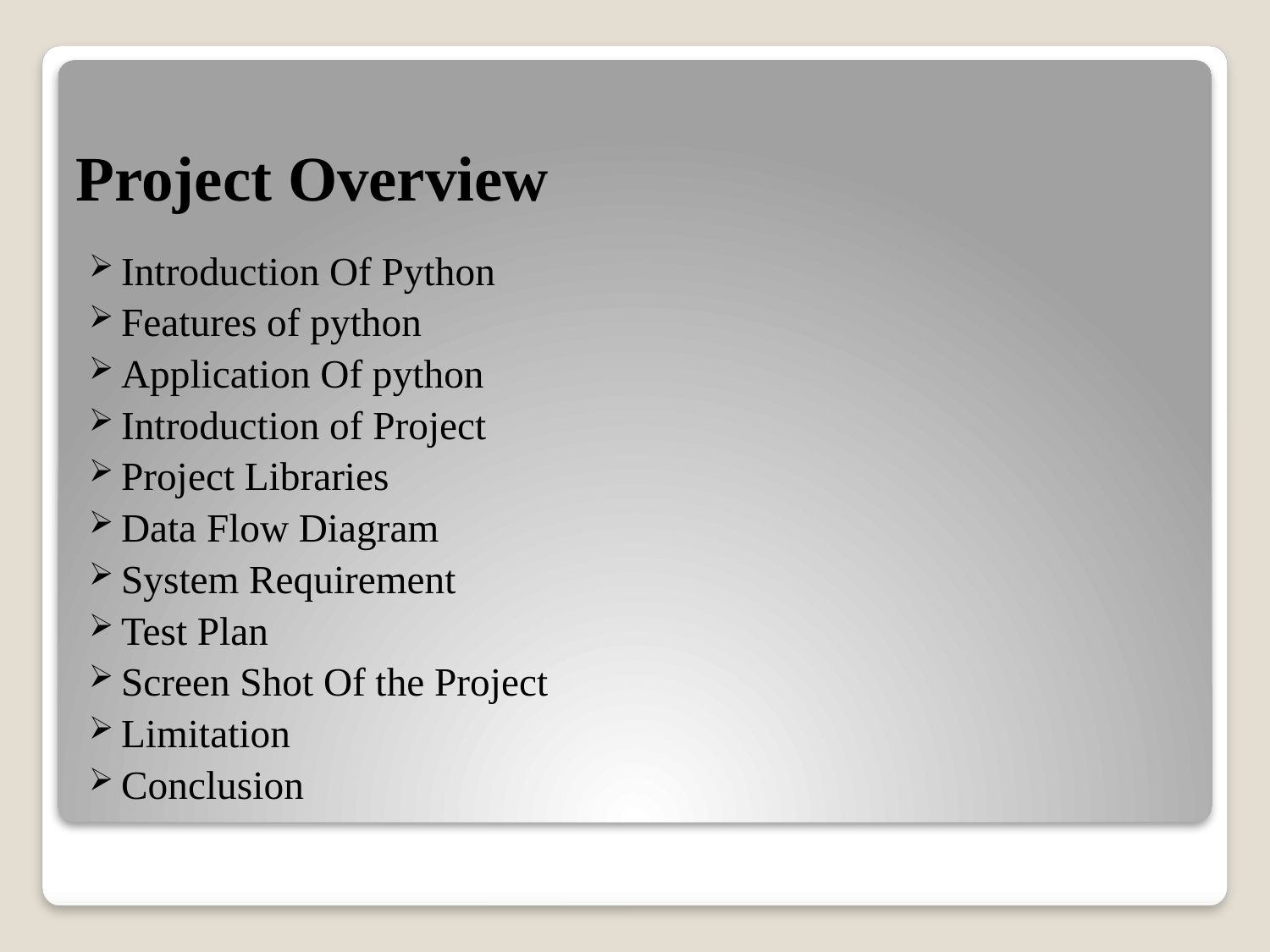

# Project Overview
Introduction Of Python
Features of python
Application Of python
Introduction of Project
Project Libraries
Data Flow Diagram
System Requirement
Test Plan
Screen Shot Of the Project
Limitation
Conclusion